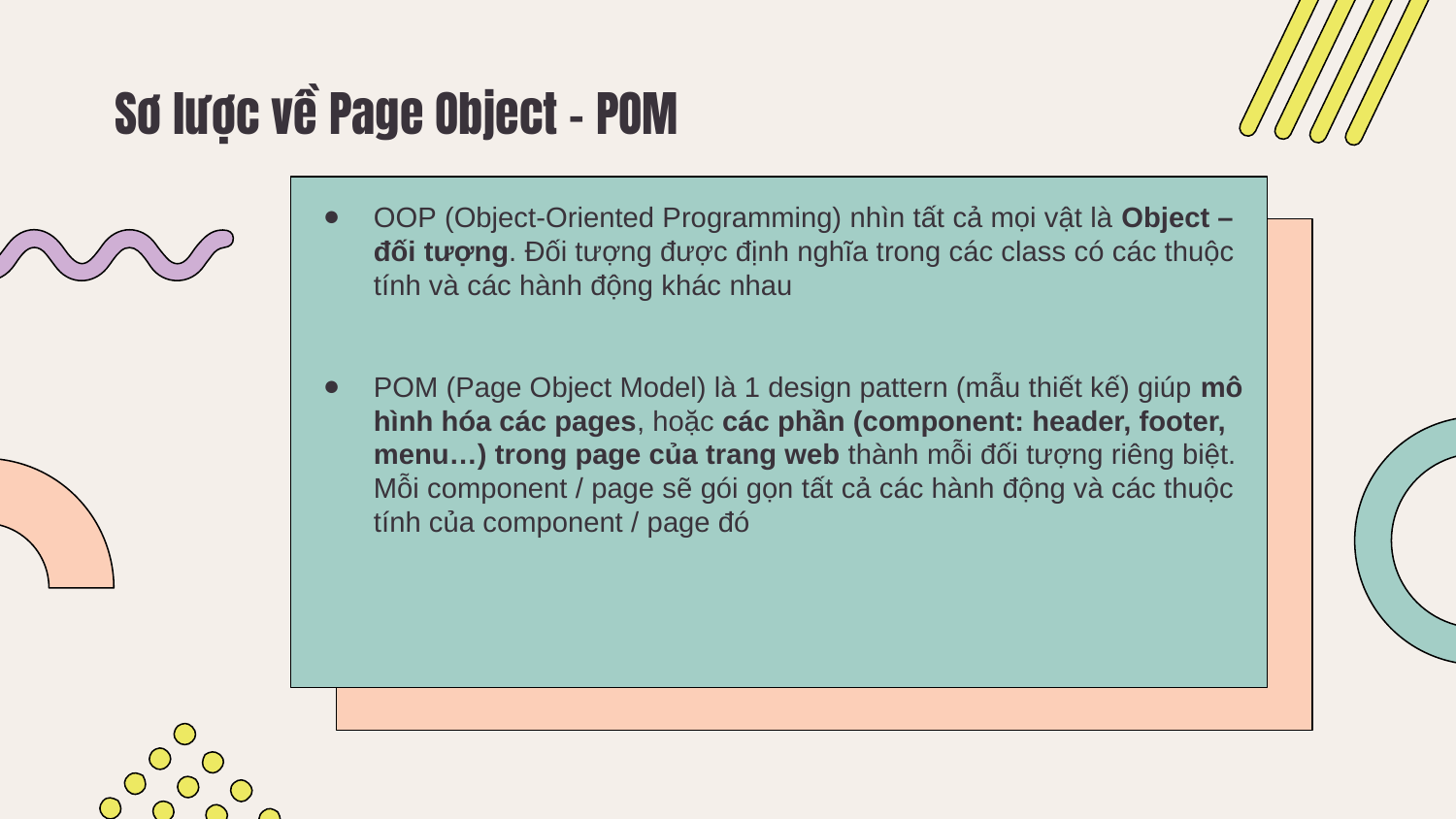

# Sơ lược về Page Object - POM
OOP (Object-Oriented Programming) nhìn tất cả mọi vật là Object – đối tượng. Đối tượng được định nghĩa trong các class có các thuộc tính và các hành động khác nhau

POM (Page Object Model) là 1 design pattern (mẫu thiết kế) giúp mô hình hóa các pages, hoặc các phần (component: header, footer, menu…) trong page của trang web thành mỗi đối tượng riêng biệt. Mỗi component / page sẽ gói gọn tất cả các hành động và các thuộc tính của component / page đó